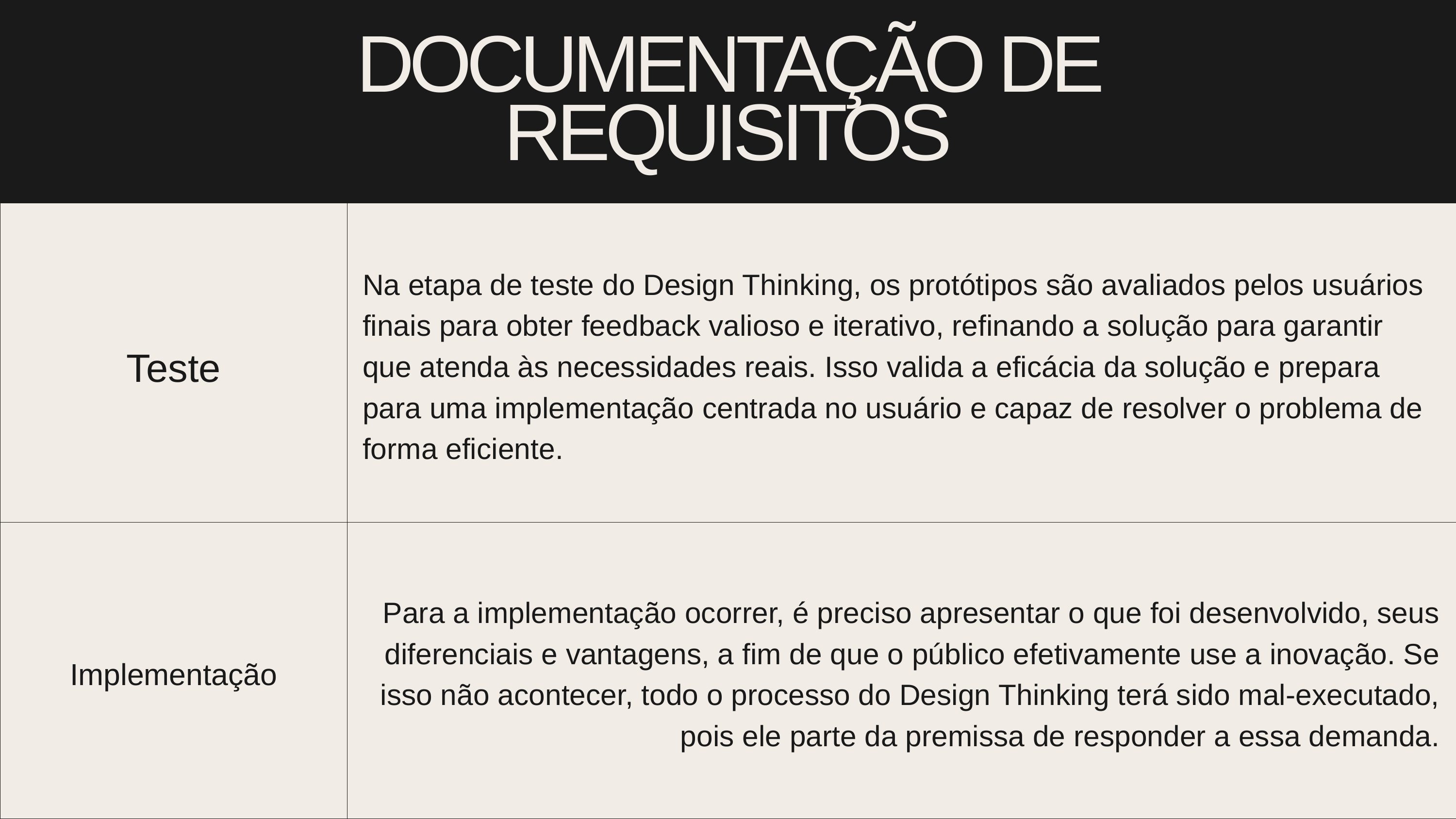

DOCUMENTAÇÃO DE REQUISITOS

| Teste | Na etapa de teste do Design Thinking, os protótipos são avaliados pelos usuários finais para obter feedback valioso e iterativo, refinando a solução para garantir que atenda às necessidades reais. Isso valida a eficácia da solução e prepara para uma implementação centrada no usuário e capaz de resolver o problema de forma eficiente. |
| --- | --- |
| Implementação | Para a implementação ocorrer, é preciso apresentar o que foi desenvolvido, seus diferenciais e vantagens, a fim de que o público efetivamente use a inovação. Se isso não acontecer, todo o processo do Design Thinking terá sido mal-executado, pois ele parte da premissa de responder a essa demanda. |